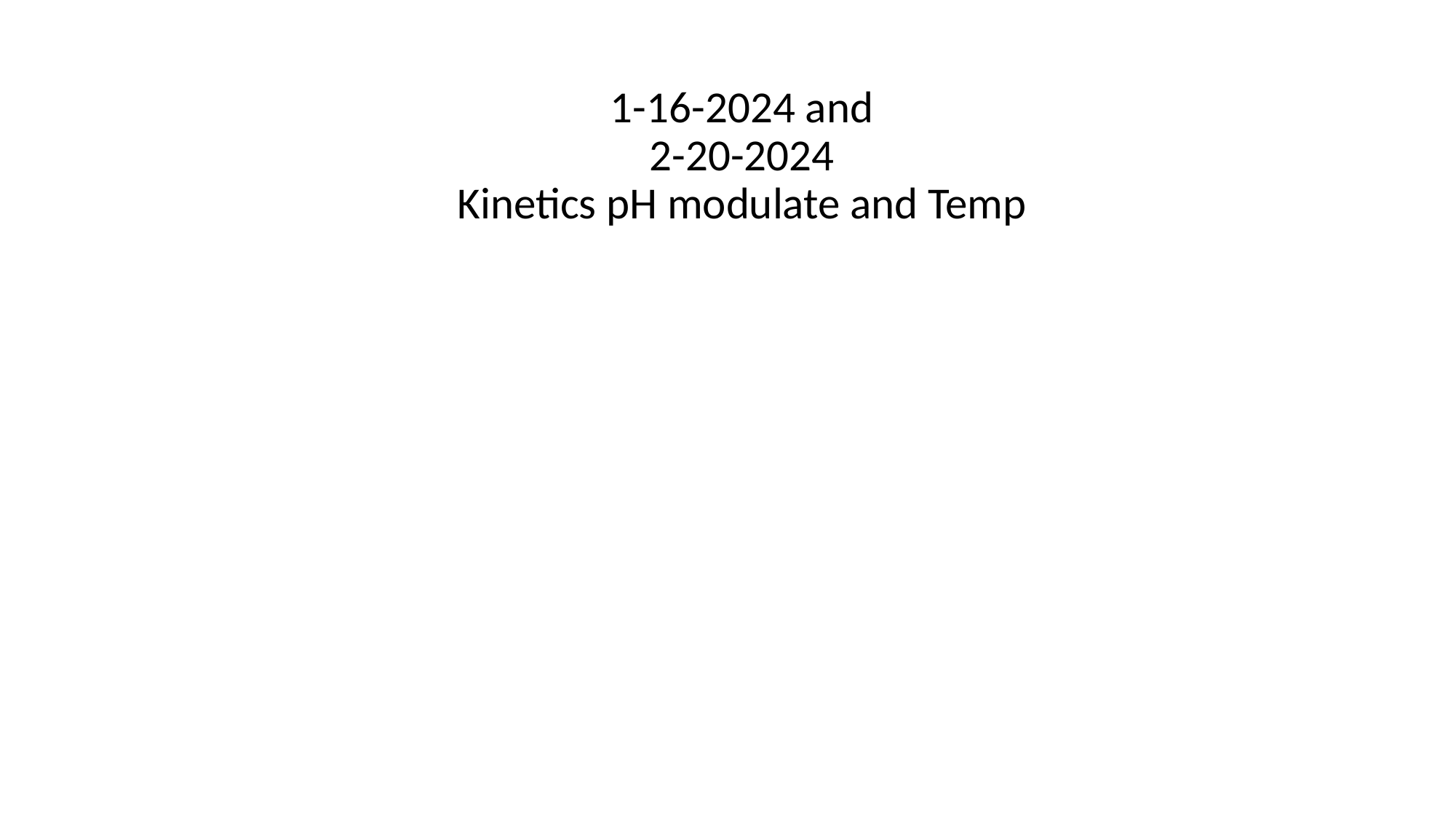

# 1-16-2024 and 2-20-2024 Kinetics pH modulate and Temp